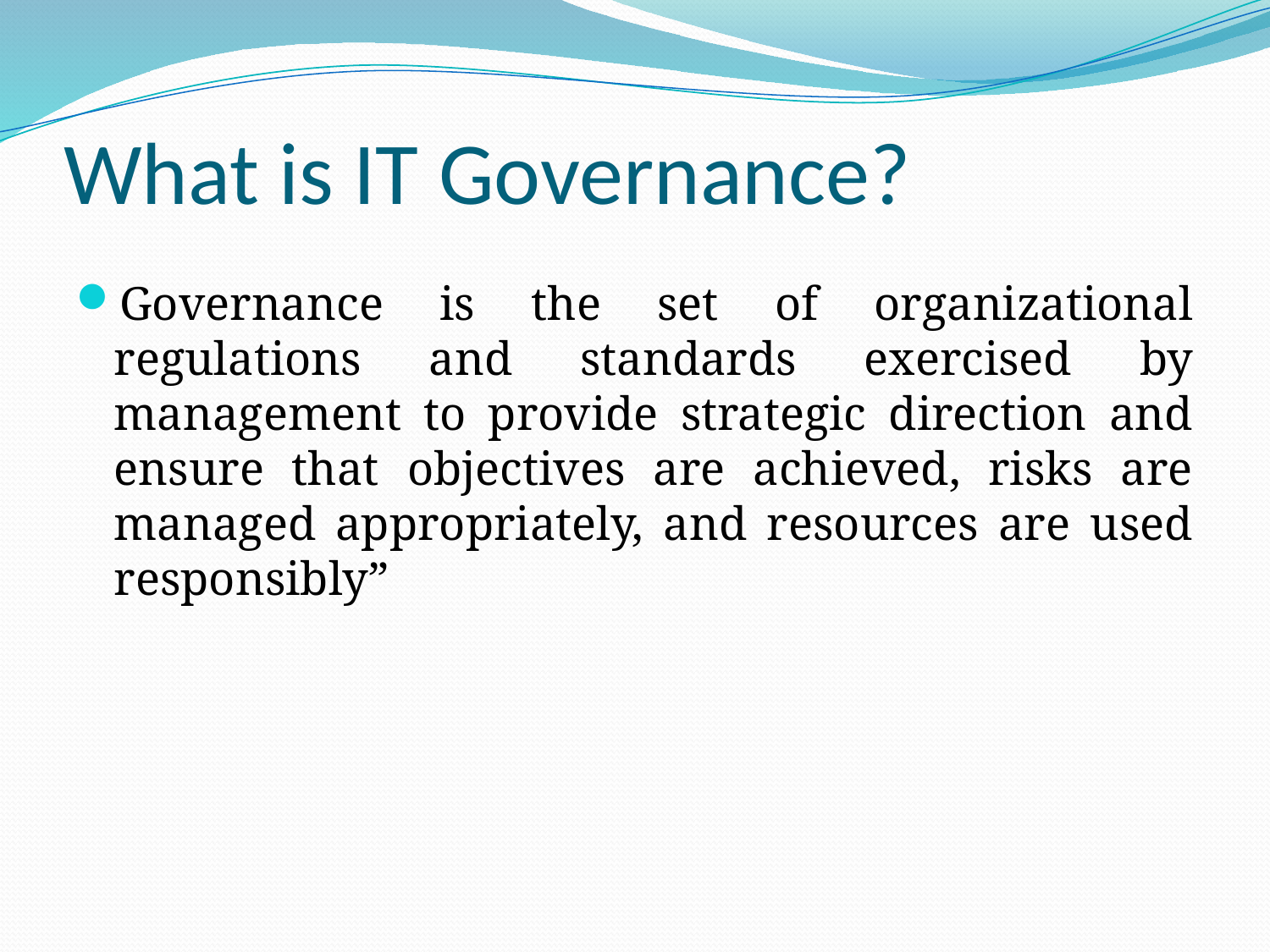

# What is IT Governance?
Governance is the set of organizational regulations and standards exercised by management to provide strategic direction and ensure that objectives are achieved, risks are managed appropriately, and resources are used responsibly”